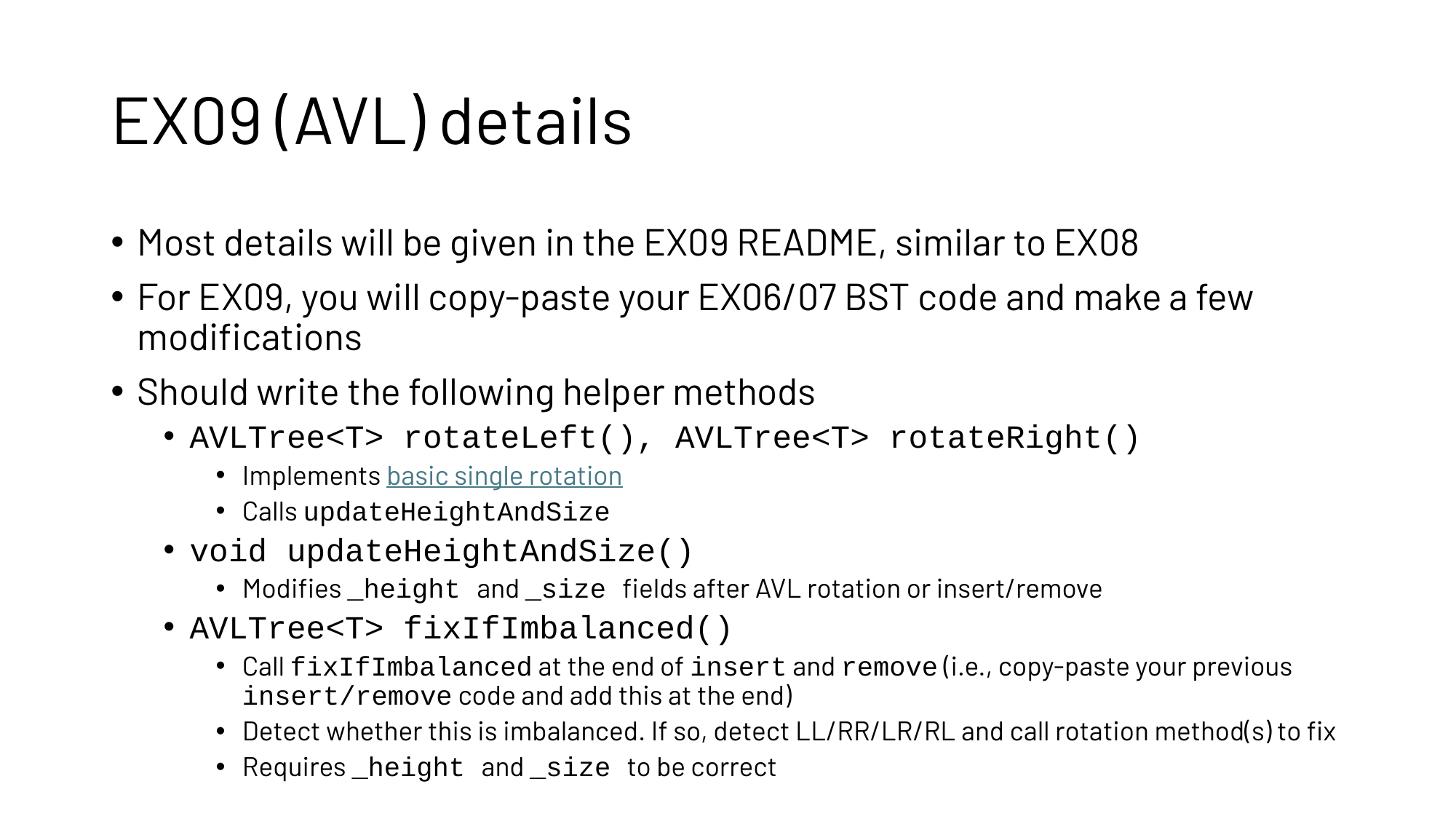

# EX09 (AVL) details
Most details will be given in the EX09 README, similar to EX08
For EX09, you will copy-paste your EX06/07 BST code and make a few modifications
Should write the following helper methods
AVLTree<T> rotateLeft(), AVLTree<T> rotateRight()
Implements basic single rotation
Calls updateHeightAndSize
void updateHeightAndSize()
Modifies _height and _size fields after AVL rotation or insert/remove
AVLTree<T> fixIfImbalanced()
Call fixIfImbalanced at the end of insert and remove (i.e., copy-paste your previous insert/remove code and add this at the end)
Detect whether this is imbalanced. If so, detect LL/RR/LR/RL and call rotation method(s) to fix
Requires _height and _size to be correct